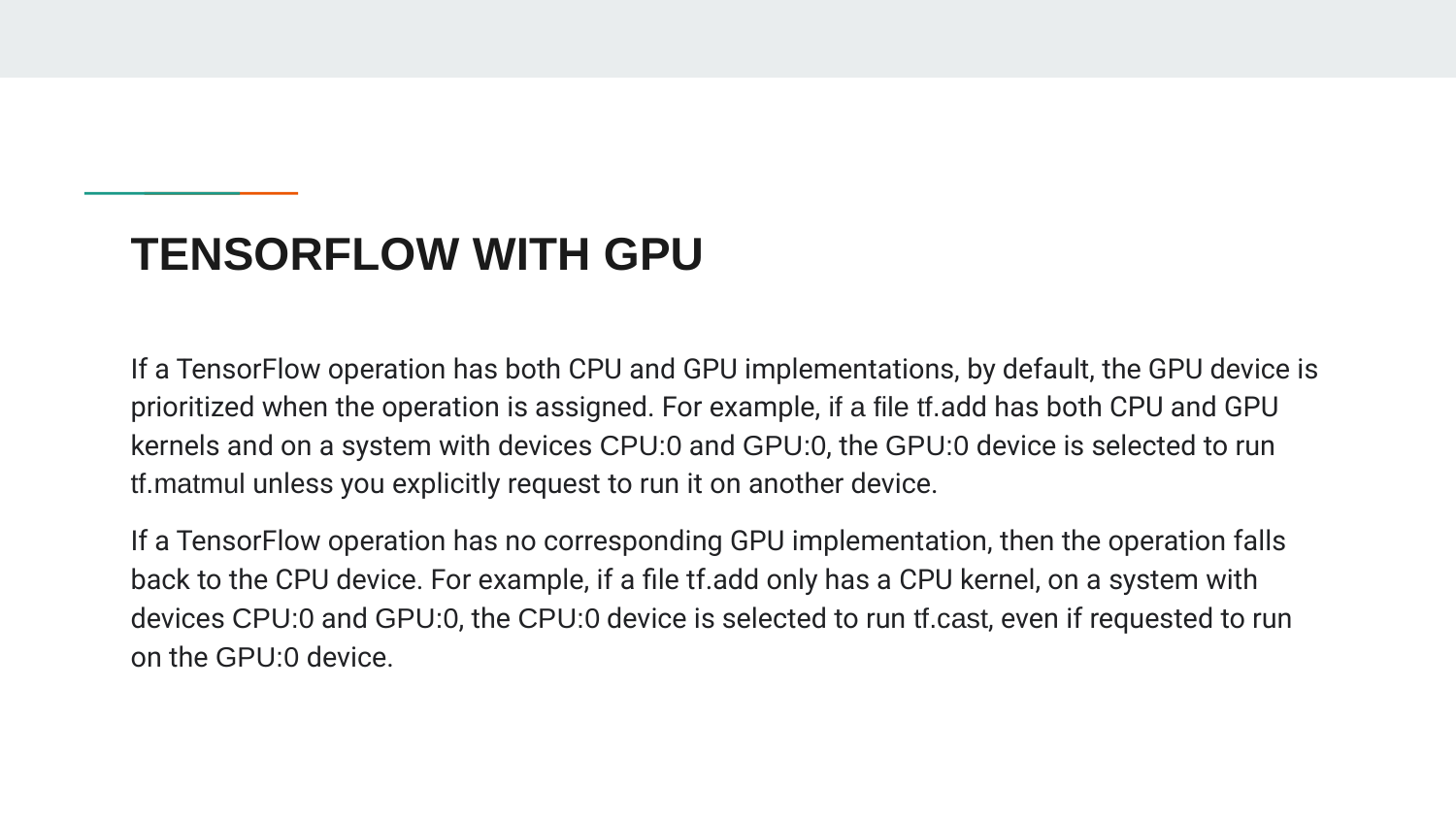

# TENSORFLOW WITH GPU
If a TensorFlow operation has both CPU and GPU implementations, by default, the GPU device is prioritized when the operation is assigned. For example, if a file tf.add has both CPU and GPU kernels and on a system with devices CPU:0 and GPU:0, the GPU:0 device is selected to run tf.matmul unless you explicitly request to run it on another device.
If a TensorFlow operation has no corresponding GPU implementation, then the operation falls back to the CPU device. For example, if a file tf.add only has a CPU kernel, on a system with devices CPU:0 and GPU:0, the CPU:0 device is selected to run tf.cast, even if requested to run on the GPU:0 device.